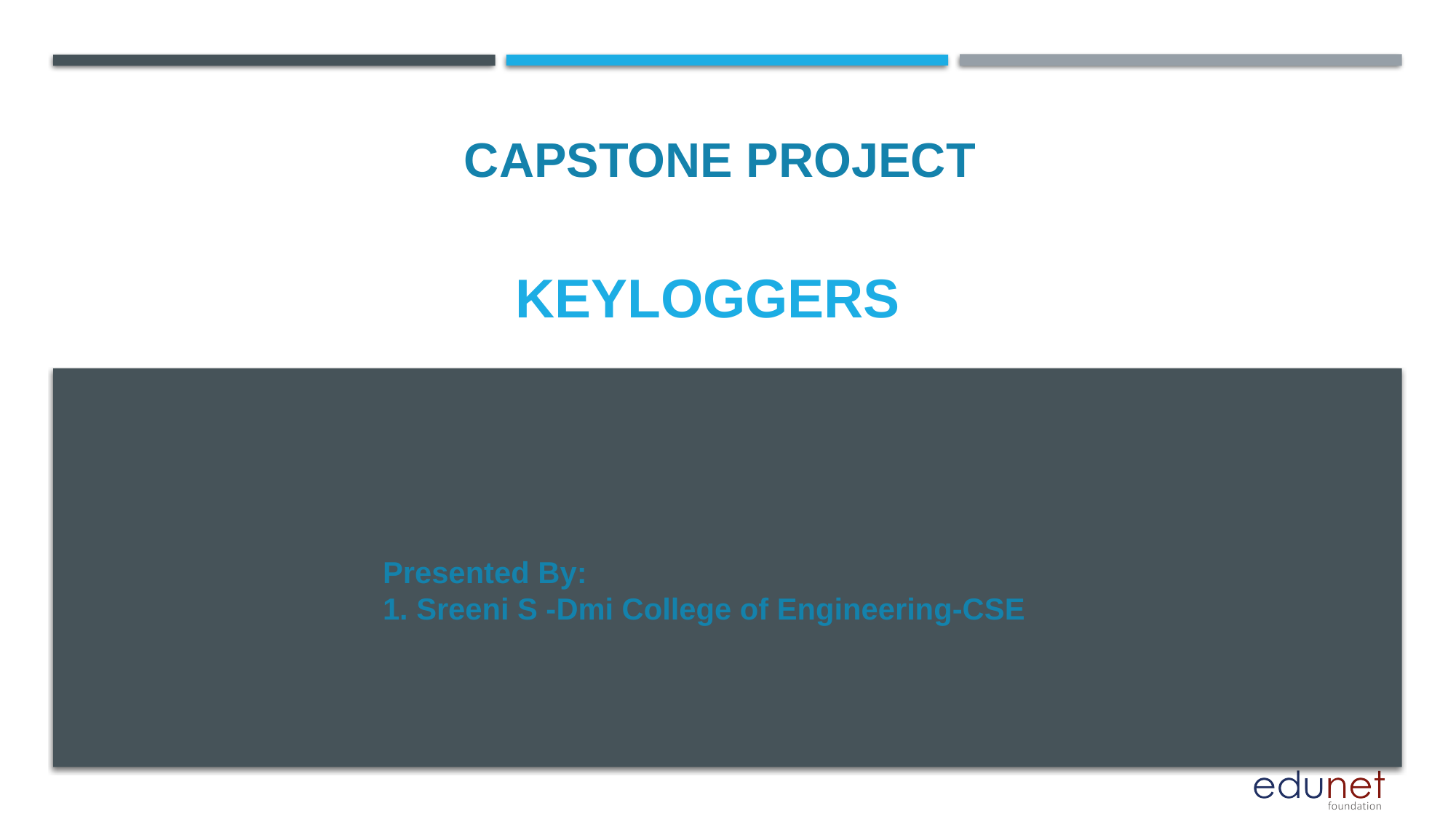

CAPSTONE PROJECT
# keyloggers
Presented By:
1. Sreeni S -Dmi College of Engineering-CSE